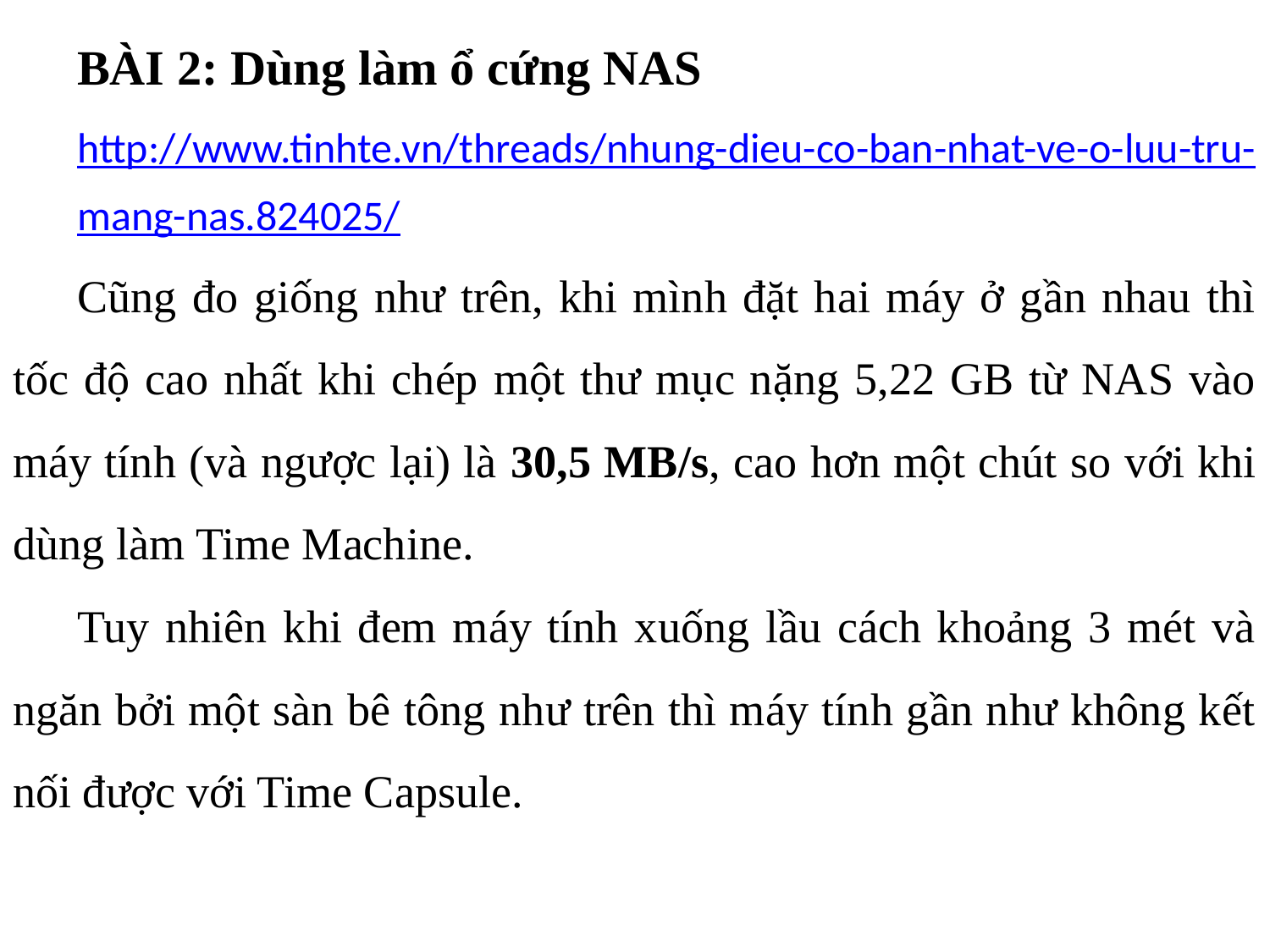

BÀI 2: Dùng làm ổ cứng NAS
http://www.tinhte.vn/threads/nhung-dieu-co-ban-nhat-ve-o-luu-tru-mang-nas.824025/
Cũng đo giống như trên, khi mình đặt hai máy ở gần nhau thì tốc độ cao nhất khi chép một thư mục nặng 5,22 GB từ NAS vào máy tính (và ngược lại) là 30,5 MB/s, cao hơn một chút so với khi dùng làm Time Machine.
Tuy nhiên khi đem máy tính xuống lầu cách khoảng 3 mét và ngăn bởi một sàn bê tông như trên thì máy tính gần như không kết nối được với Time Capsule.